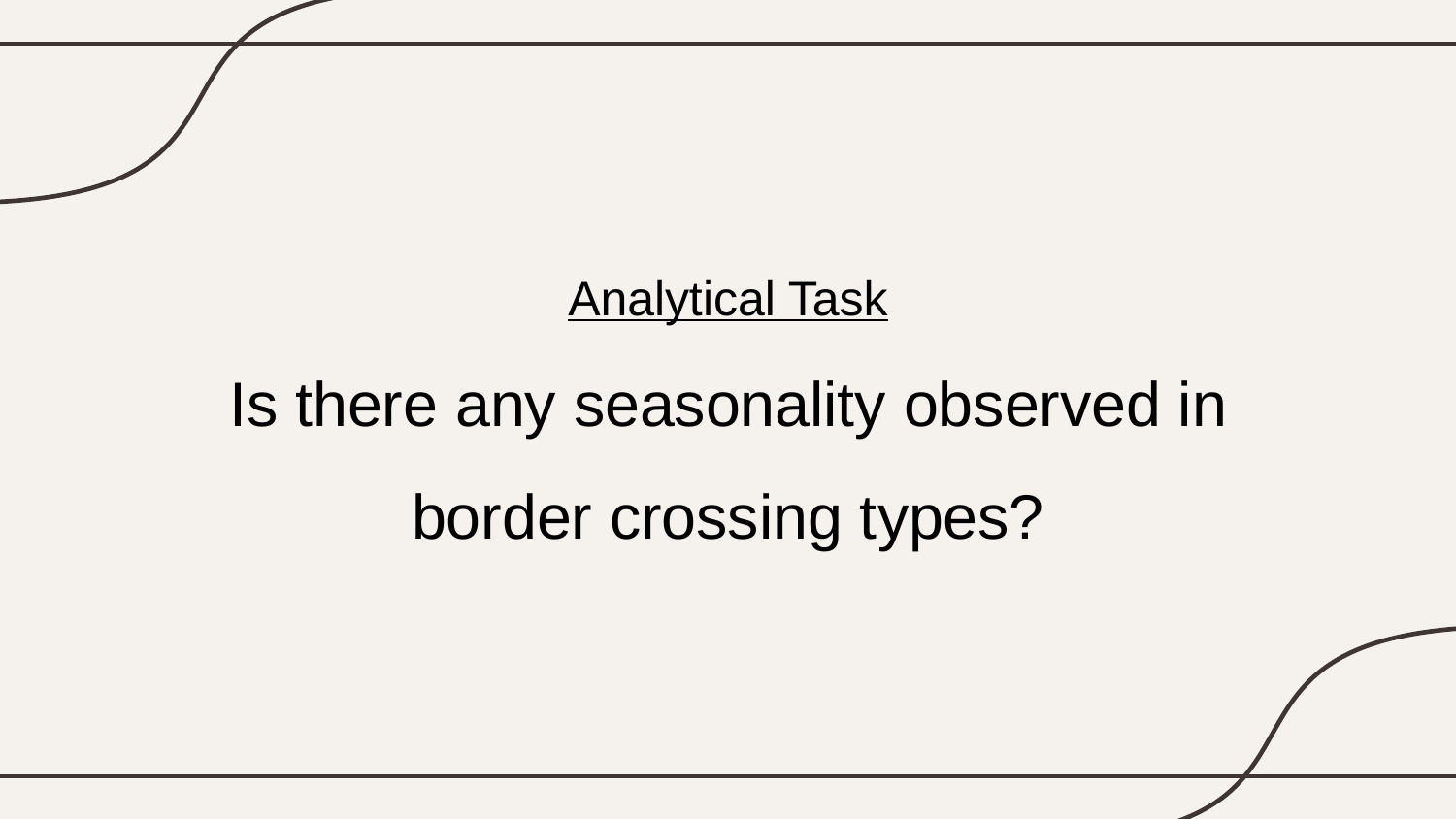

# Analytical Task
Is there any seasonality observed in border crossing types?